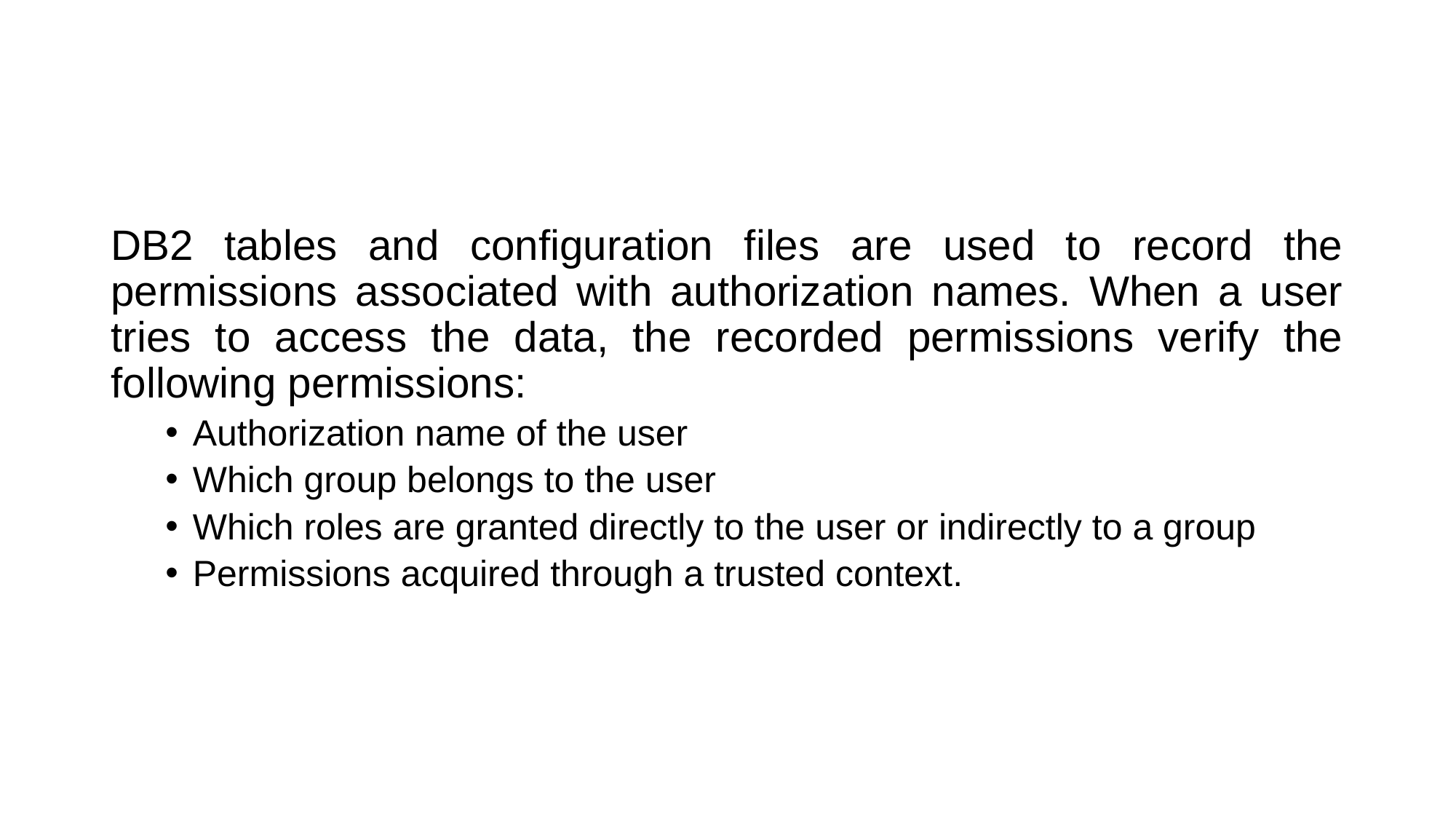

#
DB2 tables and configuration files are used to record the permissions associated with authorization names. When a user tries to access the data, the recorded permissions verify the following permissions:
Authorization name of the user
Which group belongs to the user
Which roles are granted directly to the user or indirectly to a group
Permissions acquired through a trusted context.